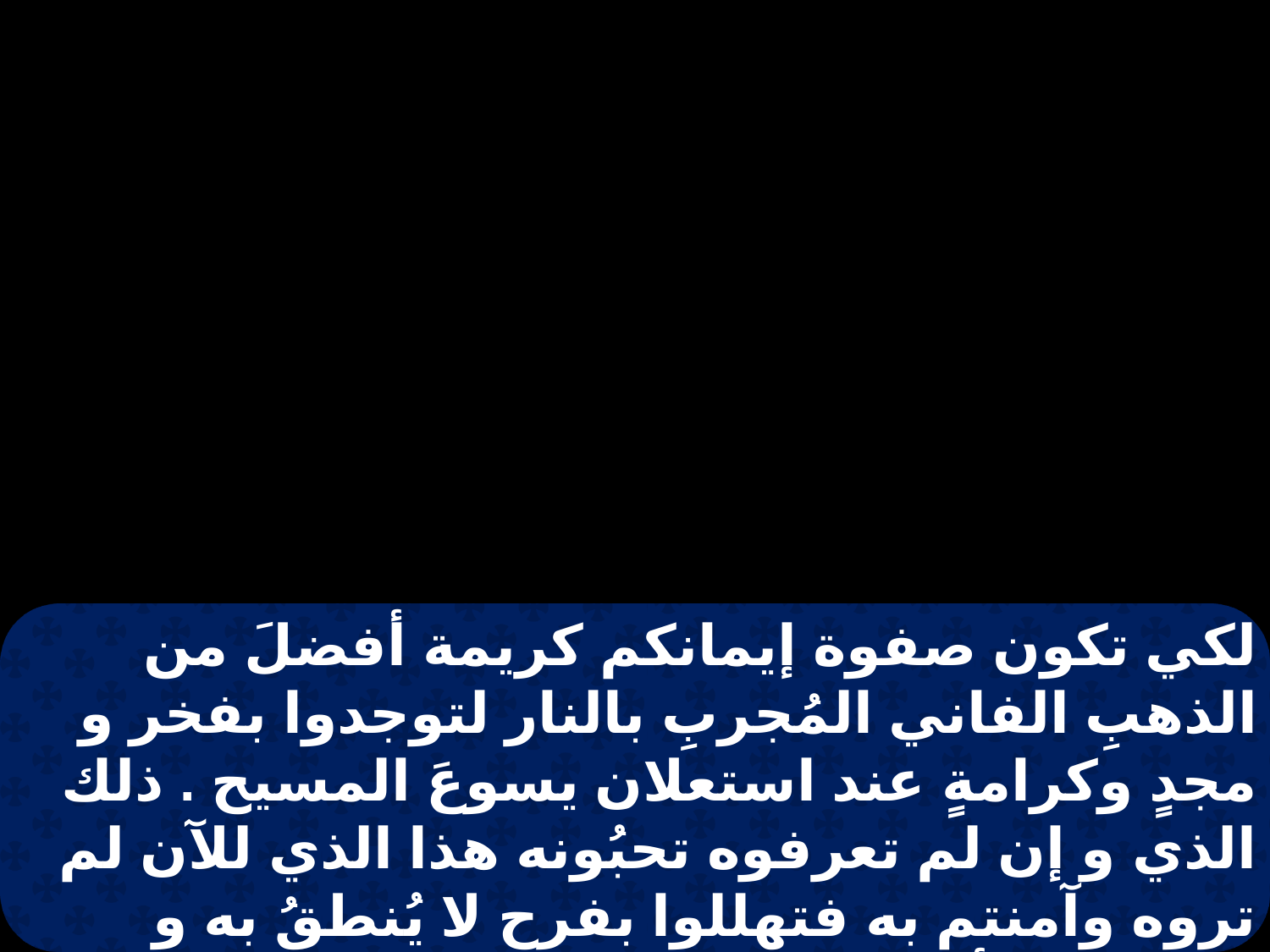

لكي تكون صفوة إيمانكم كريمة أفضلَ من الذهبِ الفاني المُجربِ بالنار لتوجدوا بفخر و مجدٍ وكرامةٍ عند استعلان يسوعَ المسيح . ذلك الذي و إن لم تعرفوه تحبُونه هذا الذي للآن لم تروه وآمنتم به فتهللوا بفرح لا يُنطقُ به و مُمجدٌ . و تأخذوا كمالَ إيمانكم و خلاص أنفسكُم. لأنه من أجل هذا الخلاص قد طلب الأنبياءُ و فتشوا الذين